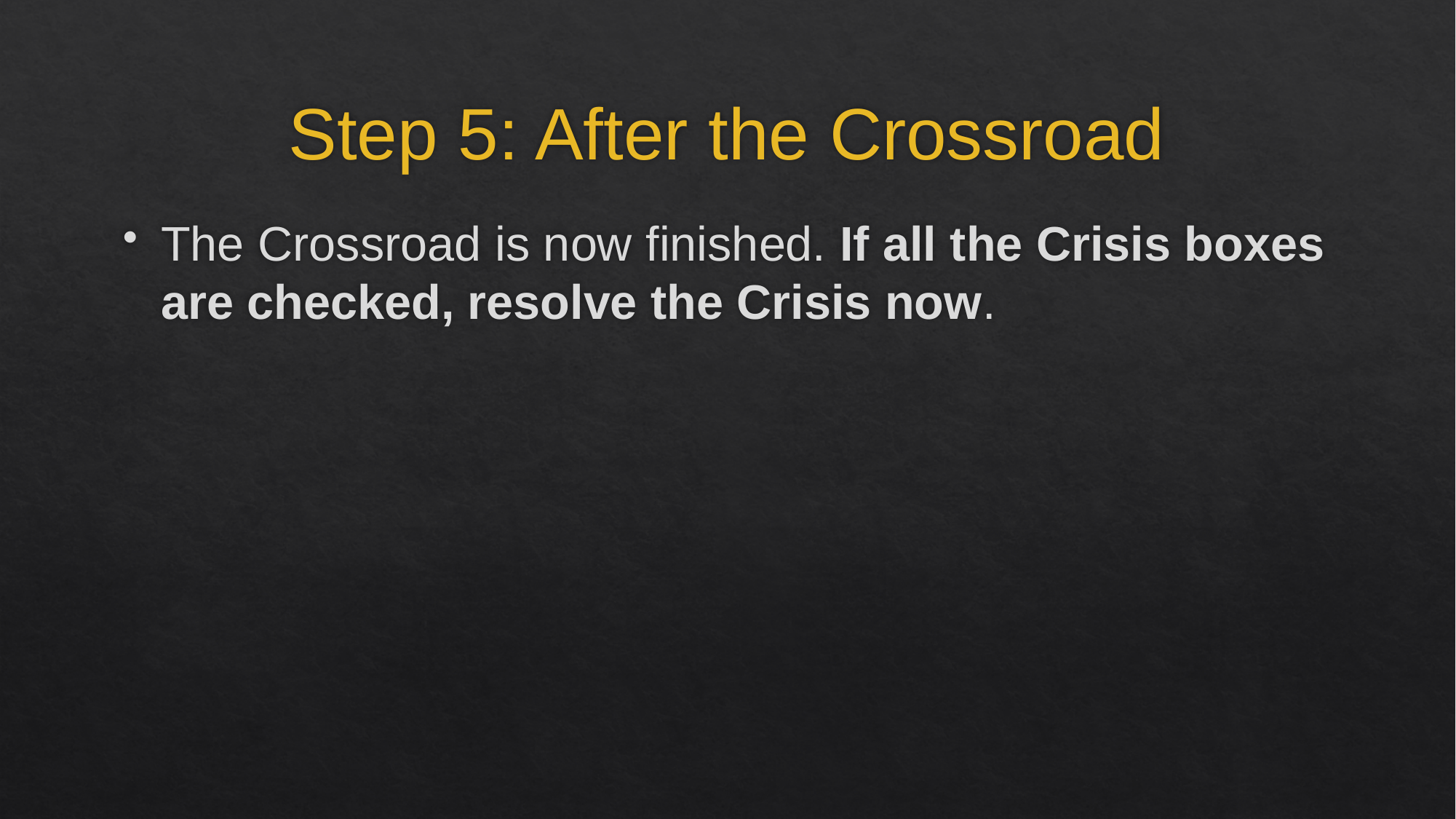

# Step 5: After the Crossroad
The Crossroad is now finished. If all the Crisis boxes are checked, resolve the Crisis now.